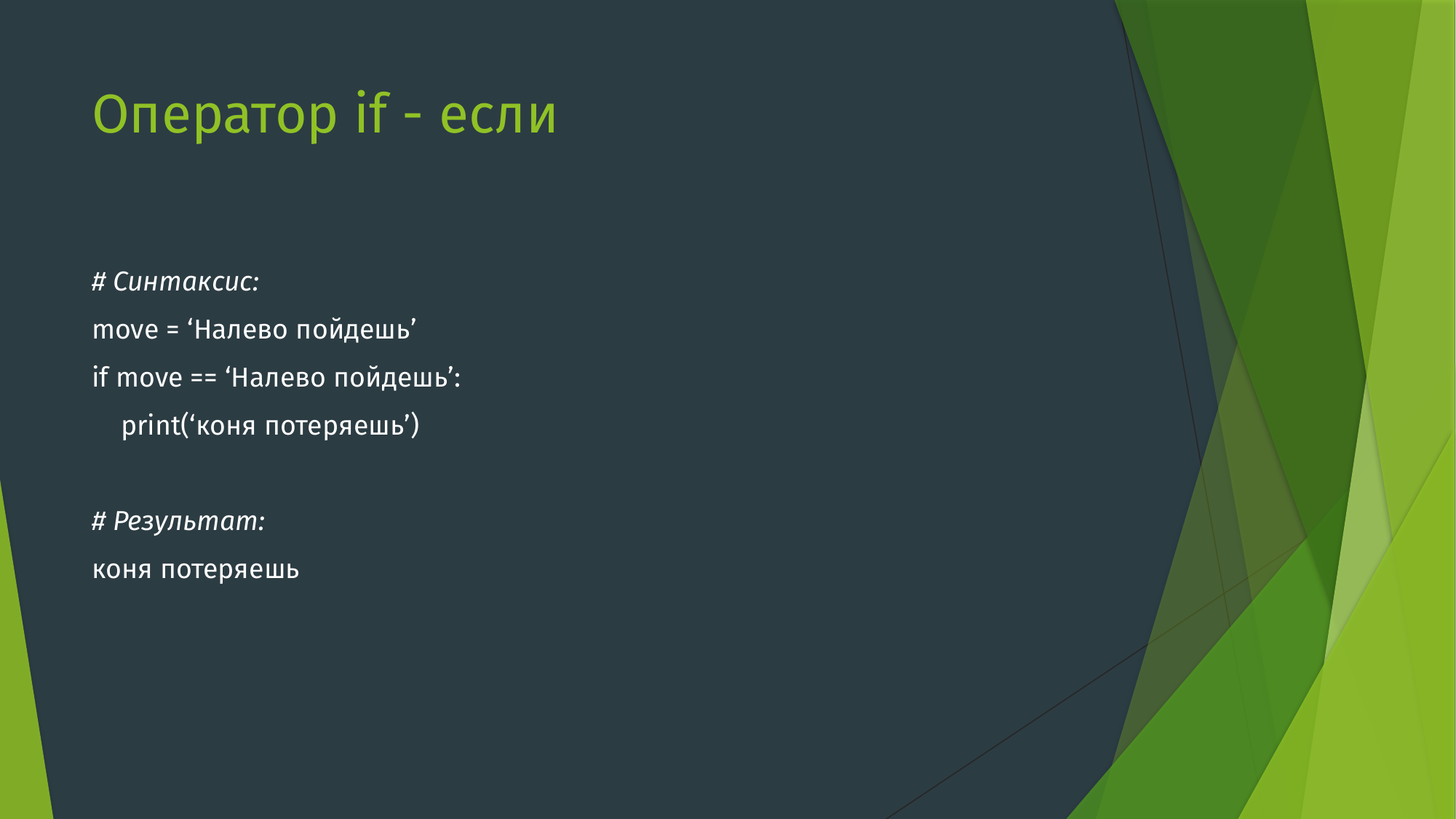

# Оператор if - если
# Синтаксис:
move = ‘Налево пойдешь’
if move == ‘Налево пойдешь’:
    print(‘коня потеряешь’)

# Результат:
коня потеряешь